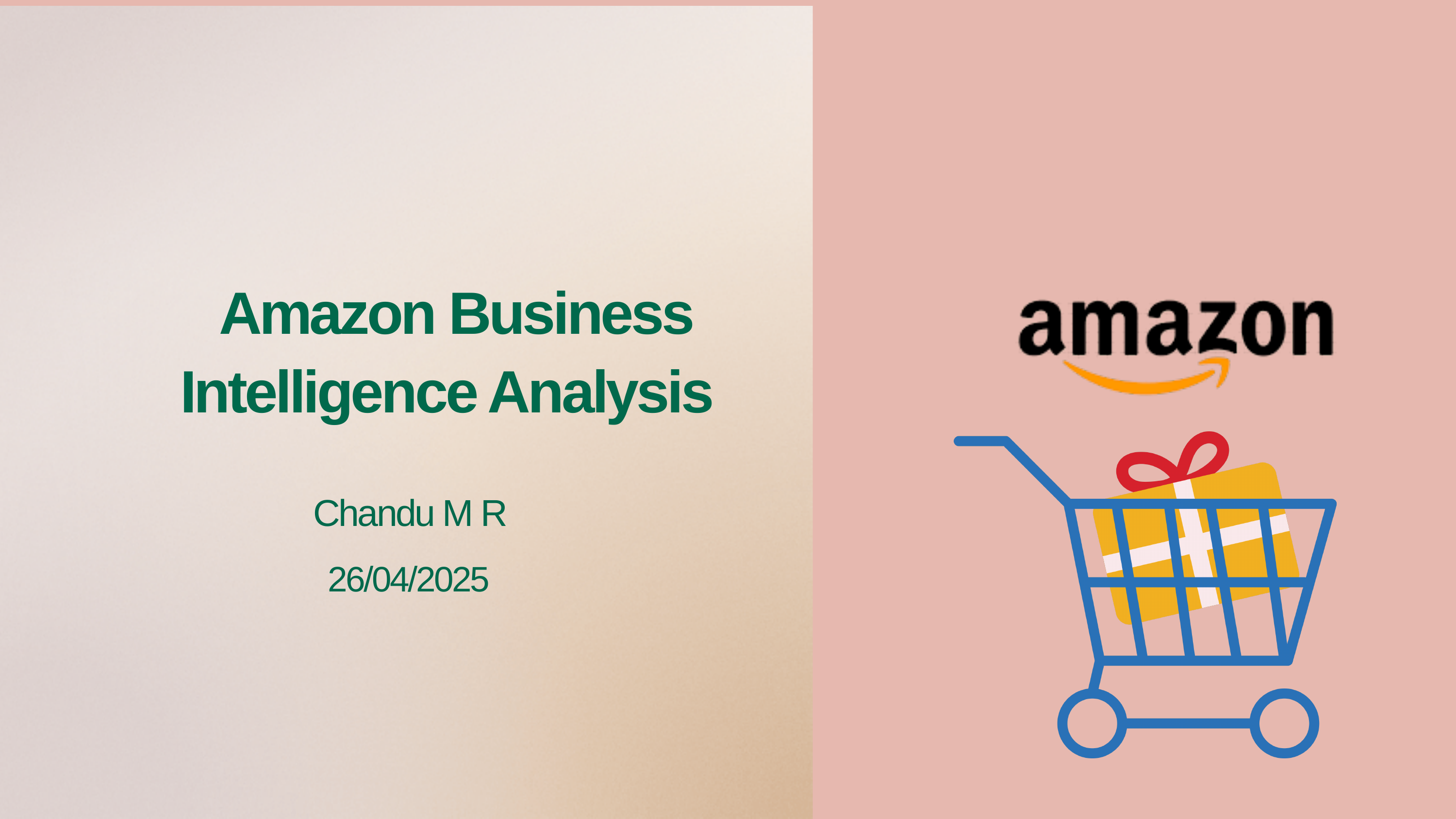

Amazon Business Intelligence Analysis

Chandu M R
26/04/2025